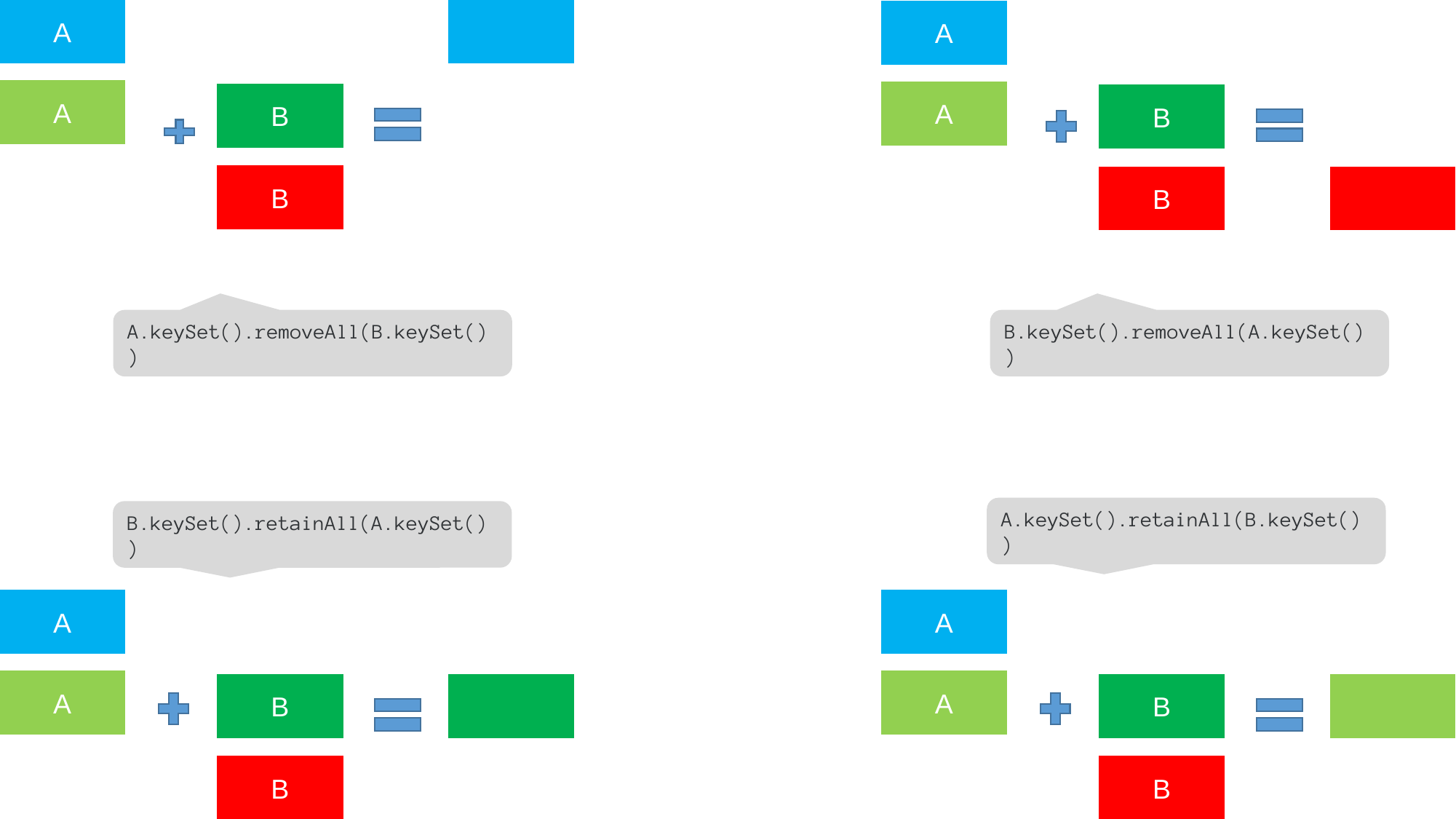

A
A
A
A
B
B

B

B
A.keySet().removeAll(B.keySet())
B.keySet().removeAll(A.keySet())
A.keySet().retainAll(B.keySet())
B.keySet().retainAll(A.keySet())
A
A
A
A
B
B

B
B